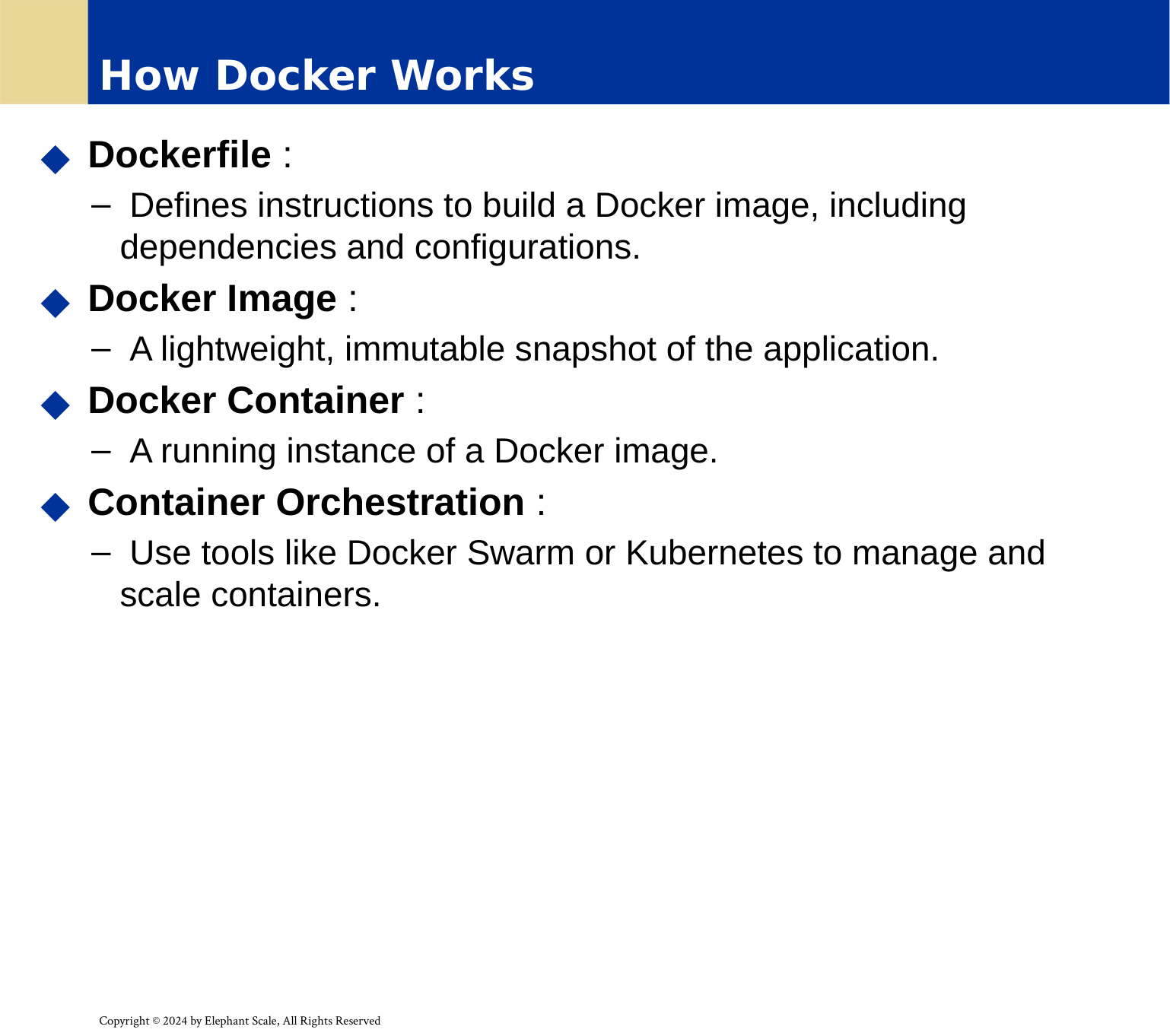

# How Docker Works
 Dockerfile :
 Defines instructions to build a Docker image, including dependencies and configurations.
 Docker Image :
 A lightweight, immutable snapshot of the application.
 Docker Container :
 A running instance of a Docker image.
 Container Orchestration :
 Use tools like Docker Swarm or Kubernetes to manage and scale containers.
Copyright © 2024 by Elephant Scale, All Rights Reserved